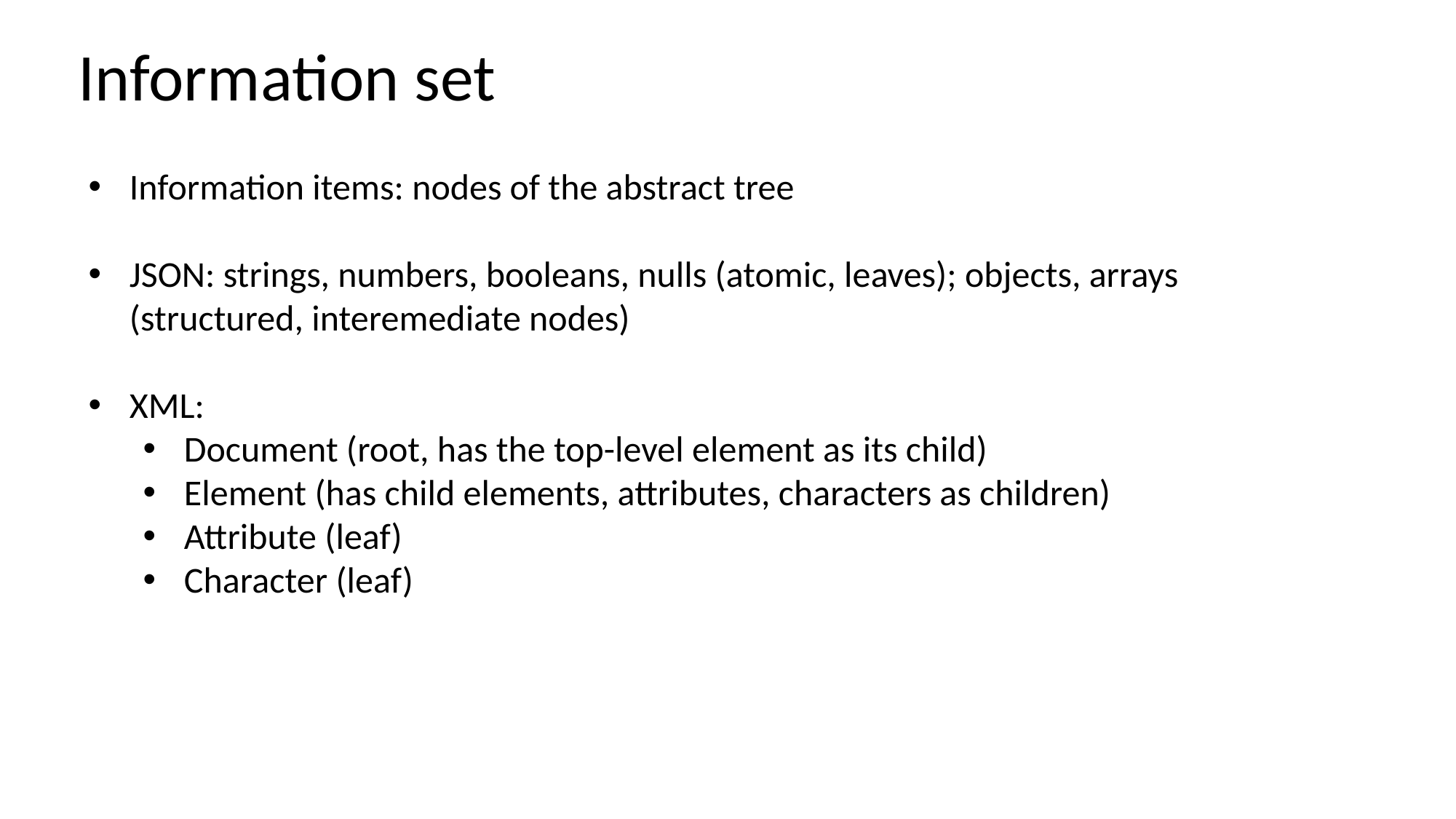

# Information set
Information items: nodes of the abstract tree

JSON: strings, numbers, booleans, nulls (atomic, leaves); objects, arrays (structured, interemediate nodes)

XML:
Document (root, has the top-level element as its child)
Element (has child elements, attributes, characters as children)
Attribute (leaf)
Character (leaf)